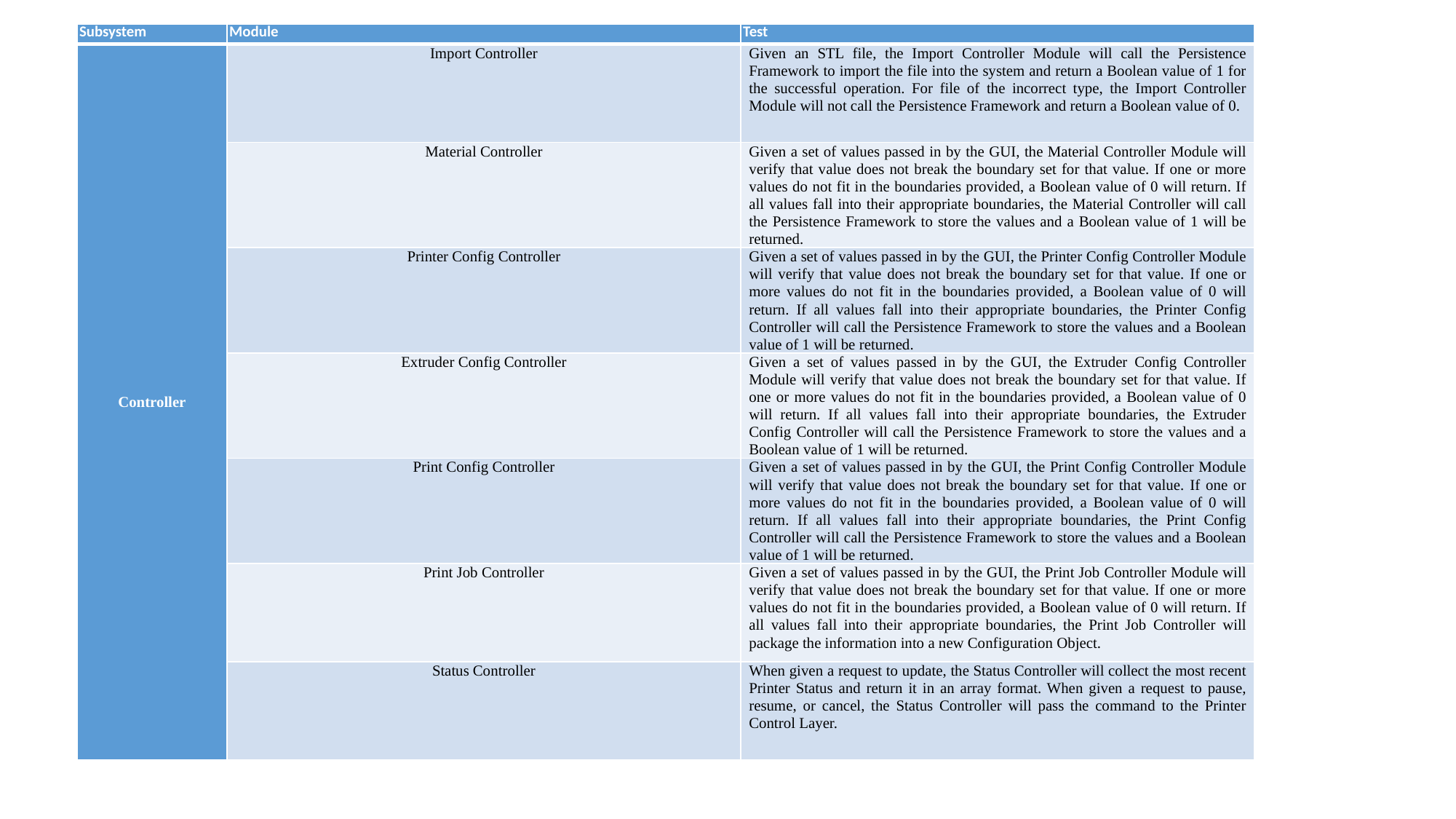

| Subsystem | Module | Test |
| --- | --- | --- |
| Controller | Import Controller | Given an STL file, the Import Controller Module will call the Persistence Framework to import the file into the system and return a Boolean value of 1 for the successful operation. For file of the incorrect type, the Import Controller Module will not call the Persistence Framework and return a Boolean value of 0. |
|  | Material Controller | Given a set of values passed in by the GUI, the Material Controller Module will verify that value does not break the boundary set for that value. If one or more values do not fit in the boundaries provided, a Boolean value of 0 will return. If all values fall into their appropriate boundaries, the Material Controller will call the Persistence Framework to store the values and a Boolean value of 1 will be returned. |
|  | Printer Config Controller | Given a set of values passed in by the GUI, the Printer Config Controller Module will verify that value does not break the boundary set for that value. If one or more values do not fit in the boundaries provided, a Boolean value of 0 will return. If all values fall into their appropriate boundaries, the Printer Config Controller will call the Persistence Framework to store the values and a Boolean value of 1 will be returned. |
|  | Extruder Config Controller | Given a set of values passed in by the GUI, the Extruder Config Controller Module will verify that value does not break the boundary set for that value. If one or more values do not fit in the boundaries provided, a Boolean value of 0 will return. If all values fall into their appropriate boundaries, the Extruder Config Controller will call the Persistence Framework to store the values and a Boolean value of 1 will be returned. |
|  | Print Config Controller | Given a set of values passed in by the GUI, the Print Config Controller Module will verify that value does not break the boundary set for that value. If one or more values do not fit in the boundaries provided, a Boolean value of 0 will return. If all values fall into their appropriate boundaries, the Print Config Controller will call the Persistence Framework to store the values and a Boolean value of 1 will be returned. |
|  | Print Job Controller | Given a set of values passed in by the GUI, the Print Job Controller Module will verify that value does not break the boundary set for that value. If one or more values do not fit in the boundaries provided, a Boolean value of 0 will return. If all values fall into their appropriate boundaries, the Print Job Controller will package the information into a new Configuration Object. |
|  | Status Controller | When given a request to update, the Status Controller will collect the most recent Printer Status and return it in an array format. When given a request to pause, resume, or cancel, the Status Controller will pass the command to the Printer Control Layer. |